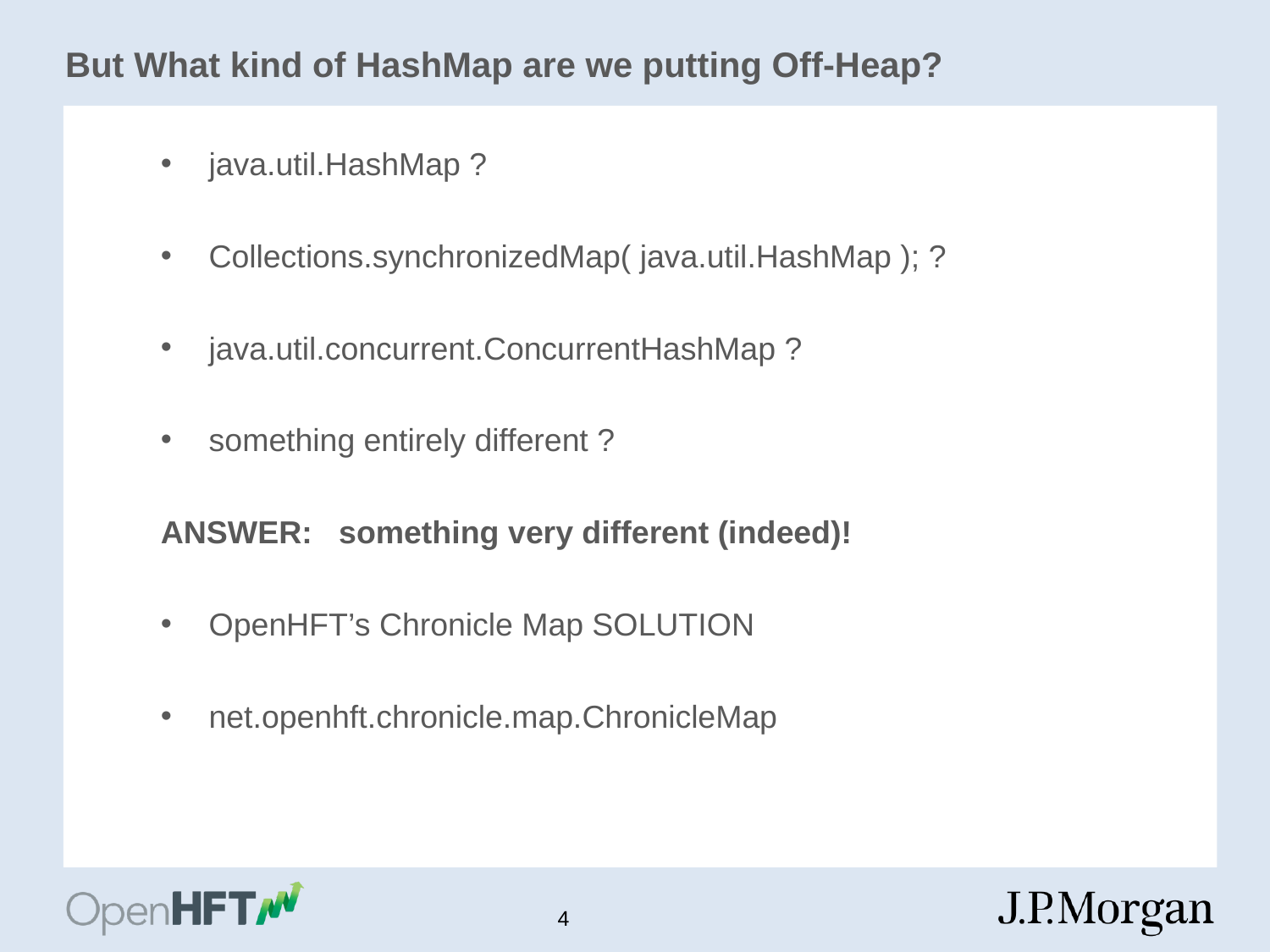

But What kind of HashMap are we putting Off-Heap?
 java.util.HashMap ?

 Collections.synchronizedMap( java.util.HashMap ); ?

 java.util.concurrent.ConcurrentHashMap ?

 something entirely different ?

ANSWER:   something very different (indeed)!

 OpenHFT’s Chronicle Map SOLUTION

 net.openhft.chronicle.map.ChronicleMap

4